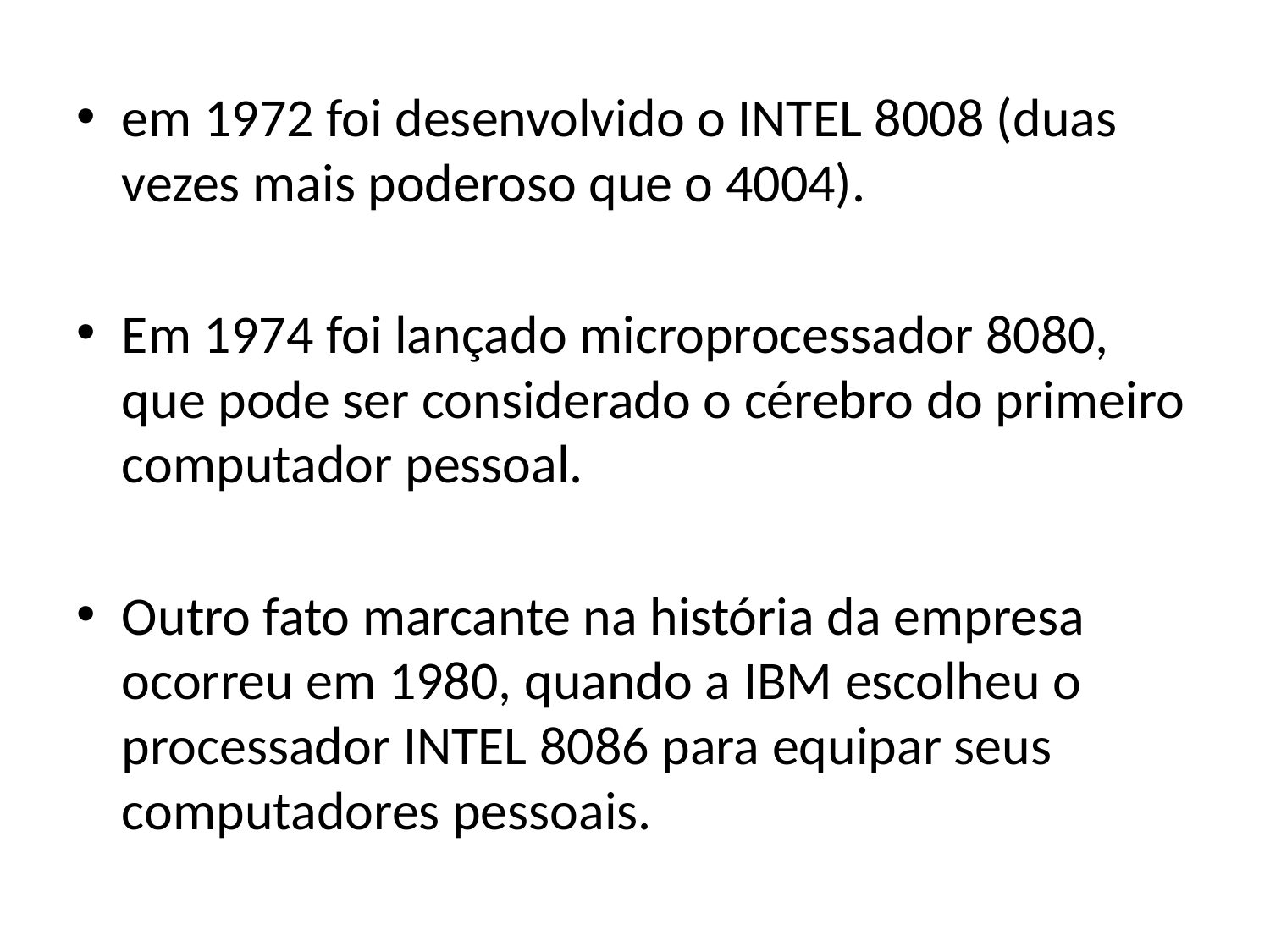

em 1972 foi desenvolvido o INTEL 8008 (duas vezes mais poderoso que o 4004).

Em 1974 foi lançado microprocessador 8080, que pode ser considerado o cérebro do primeiro computador pessoal.

Outro fato marcante na história da empresa ocorreu em 1980, quando a IBM escolheu o processador INTEL 8086 para equipar seus computadores pessoais.